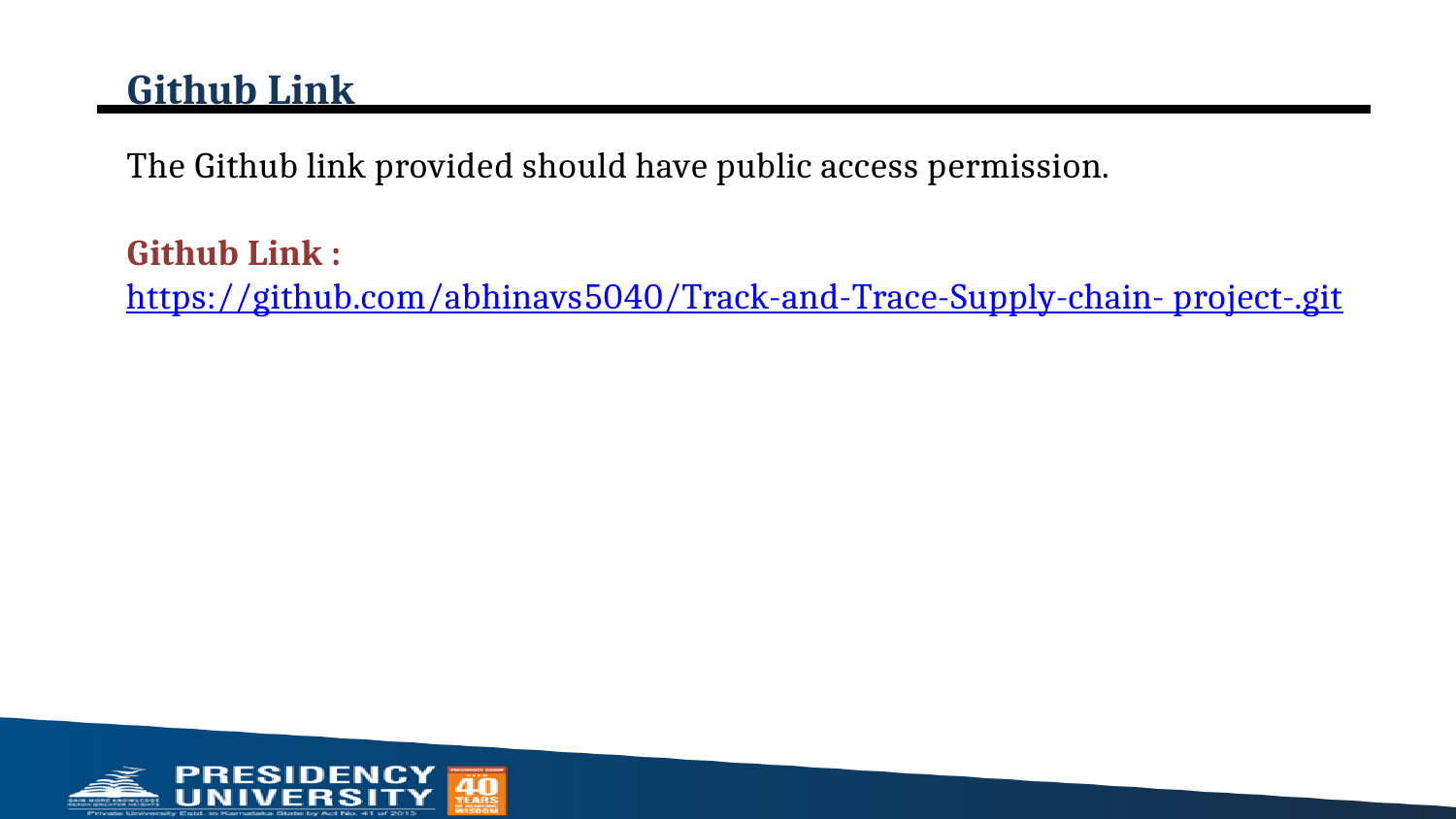

# Github Link

The Github link provided should have public access permission.

Github Link :
https://github.com/abhinavs5040/Track-and-Trace-Supply-chain- project-.git